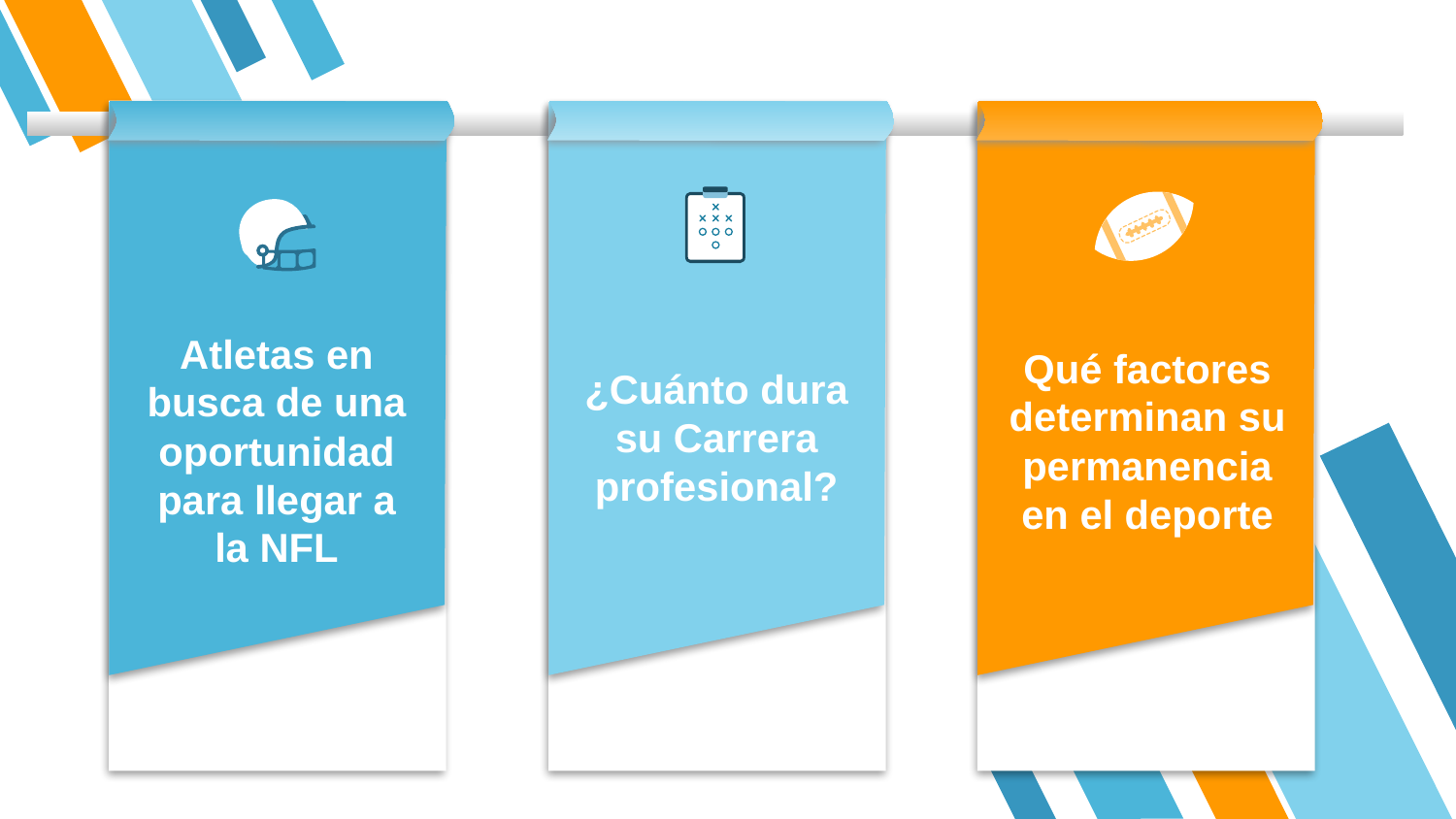

Atletas en busca de una oportunidad para llegar a la NFL
Qué factores determinan su permanencia en el deporte
¿Cuánto dura su Carrera profesional?